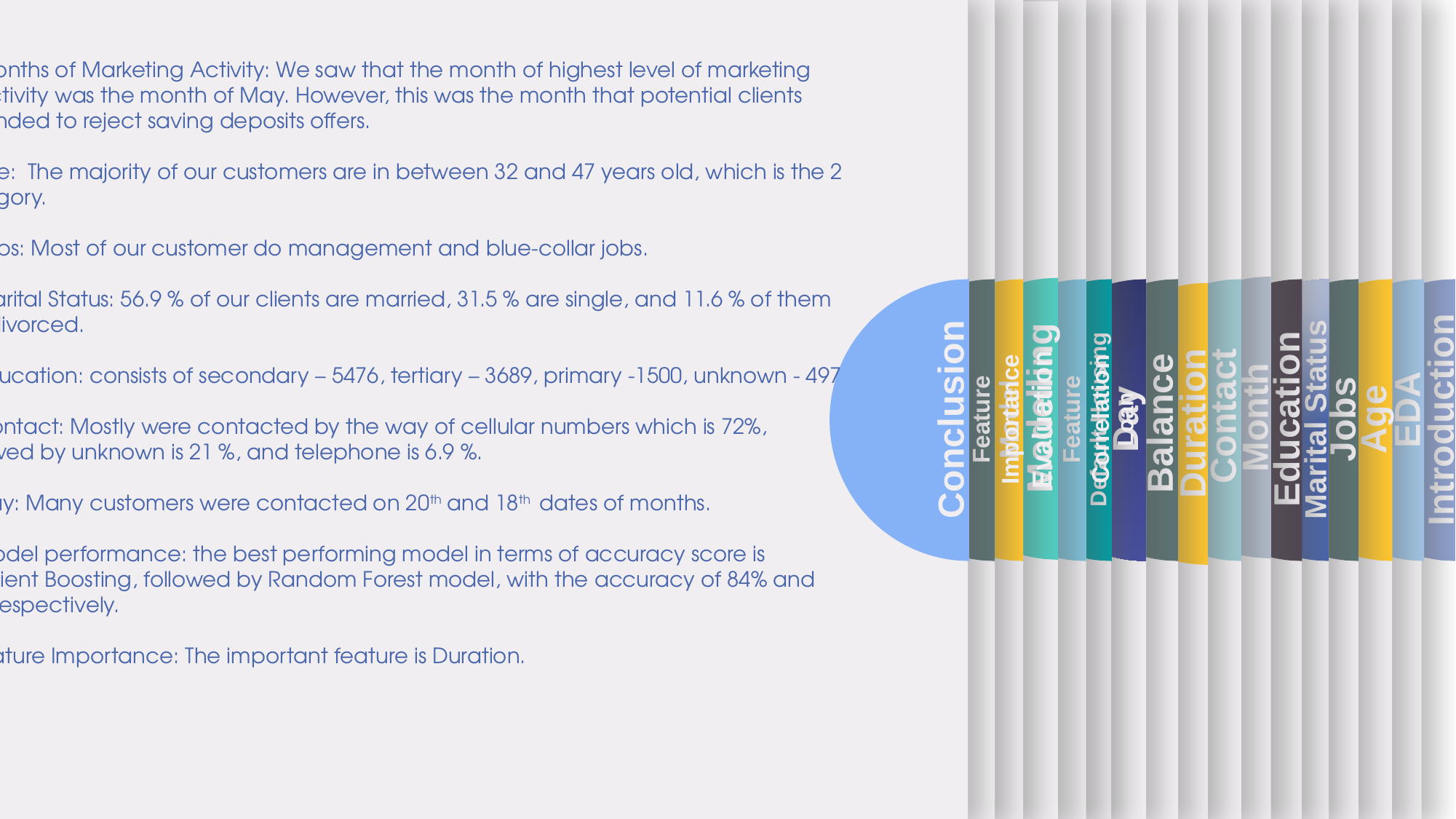

Age

Month

EDA

Feature Correlation

Education

Marital Status

Recommendations

Default Housing Loan

Day

Jobs

Contact

Conclusion

Duration

Balance

Model Evaluation

Feature Importance

Modelling
Months of Marketing Activity: We saw that the month of highest level of marketing activity was the month of May. However, this was the month that potential clients tended to reject saving deposits offers.

2)Age:  The majority of our customers are in between 32 and 47 years old, which is the 2 category.

3) Jobs: Most of our customer do management and blue-collar jobs.

4) Marital Status: 56.9 % of our clients are married, 31.5 % are single, and 11.6 % of them are divorced.

5) Education: consists of secondary – 5476, tertiary – 3689, primary -1500, unknown - 497

6) Contact: Mostly were contacted by the way of cellular numbers which is 72%, followed by unknown is 21 %, and telephone is 6.9 %.

7) Day: Many customers were contacted on 20th and 18th  dates of months.

8) Model performance: the best performing model in terms of accuracy score is Gradient Boosting, followed by Random Forest model, with the accuracy of 84% and 83% respectively.

9)Feature Importance: The important feature is Duration.

Introduction